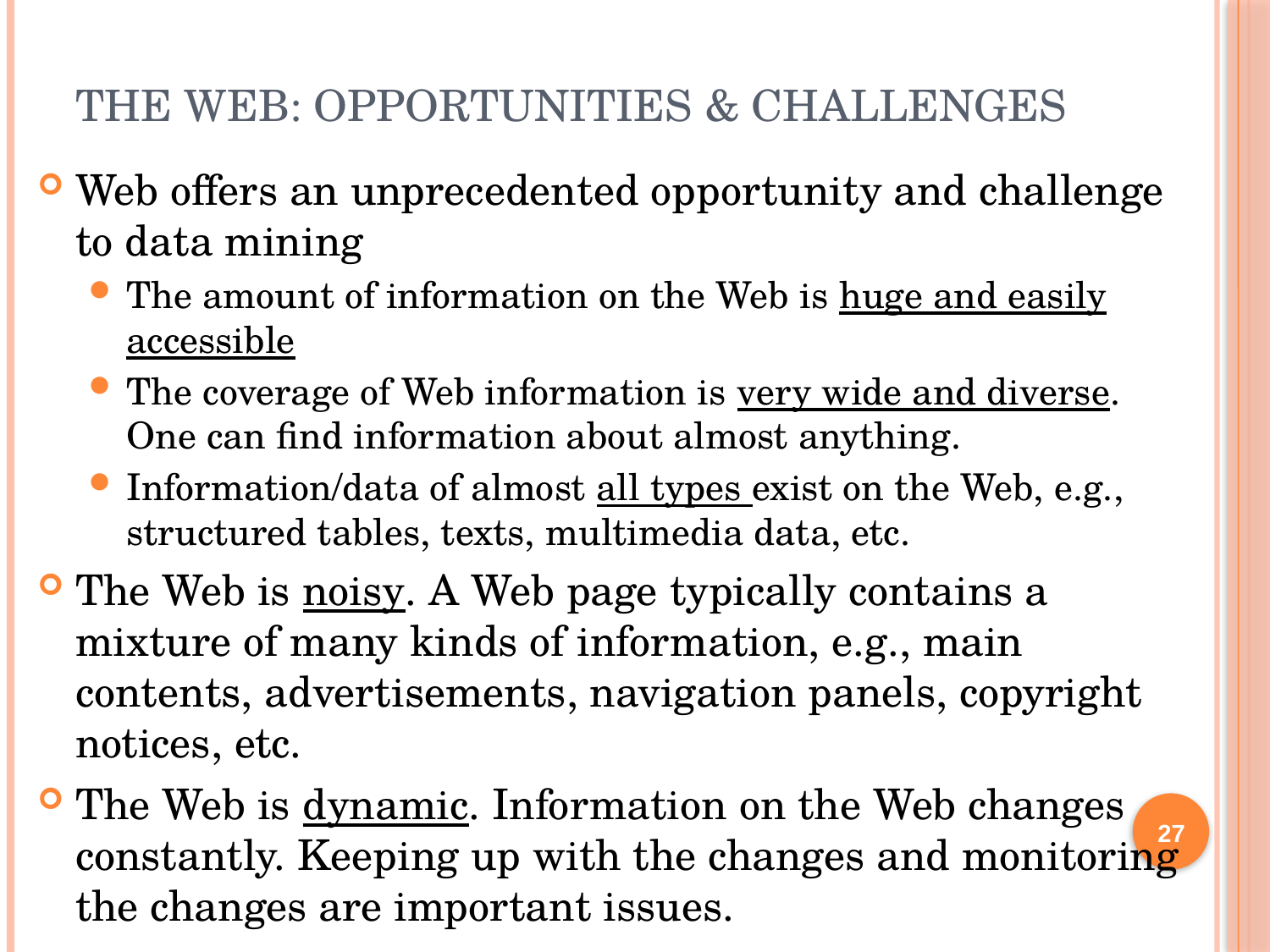

# The Web: Opportunities & Challenges
Web offers an unprecedented opportunity and challenge to data mining
The amount of information on the Web is huge and easily accessible
The coverage of Web information is very wide and diverse. One can find information about almost anything.
Information/data of almost all types exist on the Web, e.g., structured tables, texts, multimedia data, etc.
The Web is noisy. A Web page typically contains a mixture of many kinds of information, e.g., main contents, advertisements, navigation panels, copyright notices, etc.
The Web is dynamic. Information on the Web changes constantly. Keeping up with the changes and monitoring the changes are important issues.
27